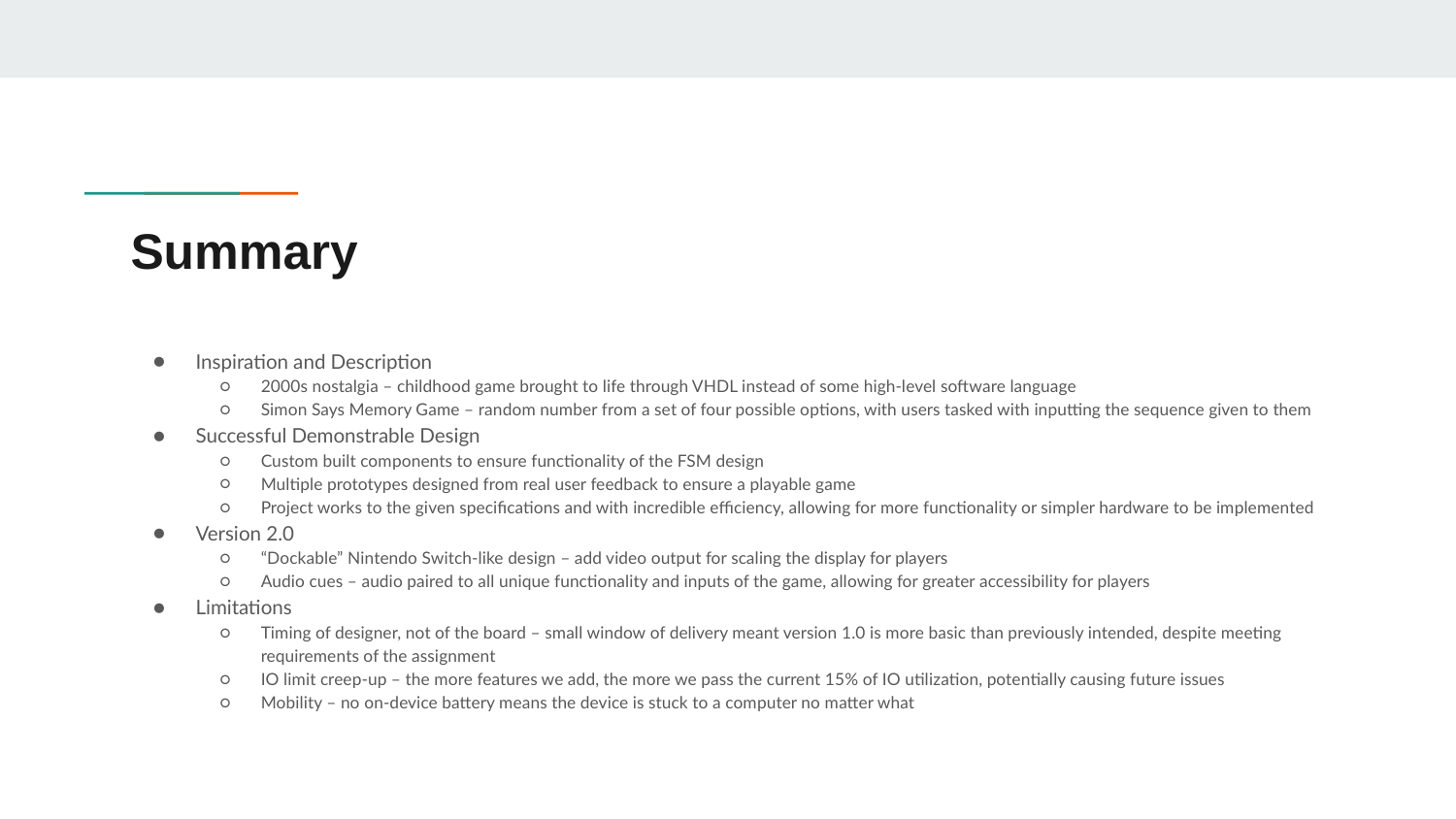

# Summary
Inspiration and Description
2000s nostalgia – childhood game brought to life through VHDL instead of some high-level software language
Simon Says Memory Game – random number from a set of four possible options, with users tasked with inputting the sequence given to them
Successful Demonstrable Design
Custom built components to ensure functionality of the FSM design
Multiple prototypes designed from real user feedback to ensure a playable game
Project works to the given specifications and with incredible efficiency, allowing for more functionality or simpler hardware to be implemented
Version 2.0
“Dockable” Nintendo Switch-like design – add video output for scaling the display for players
Audio cues – audio paired to all unique functionality and inputs of the game, allowing for greater accessibility for players
Limitations
Timing of designer, not of the board – small window of delivery meant version 1.0 is more basic than previously intended, despite meeting requirements of the assignment
IO limit creep-up – the more features we add, the more we pass the current 15% of IO utilization, potentially causing future issues
Mobility – no on-device battery means the device is stuck to a computer no matter what